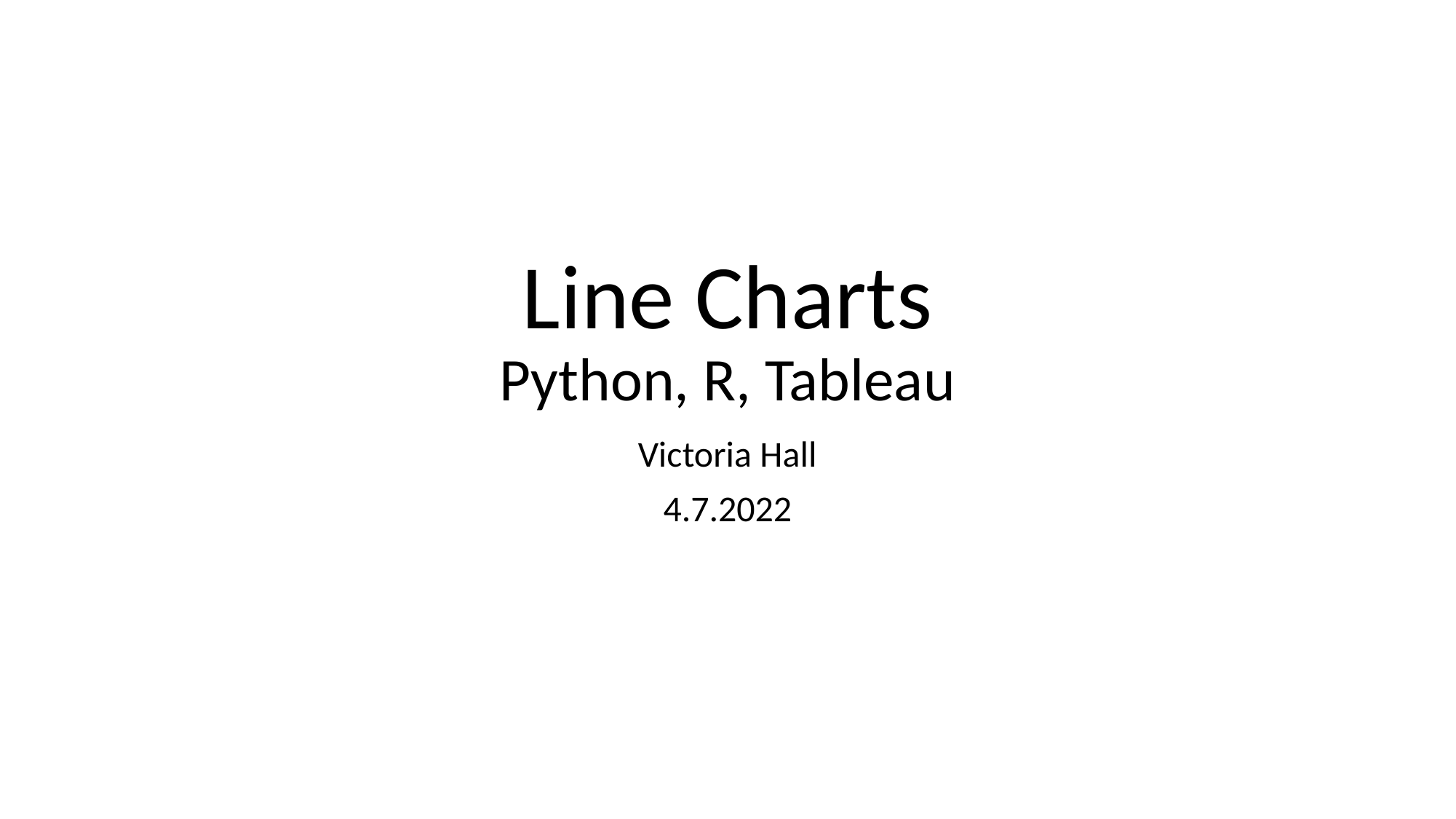

# Line Charts Python, R, Tableau
Victoria Hall
4.7.2022